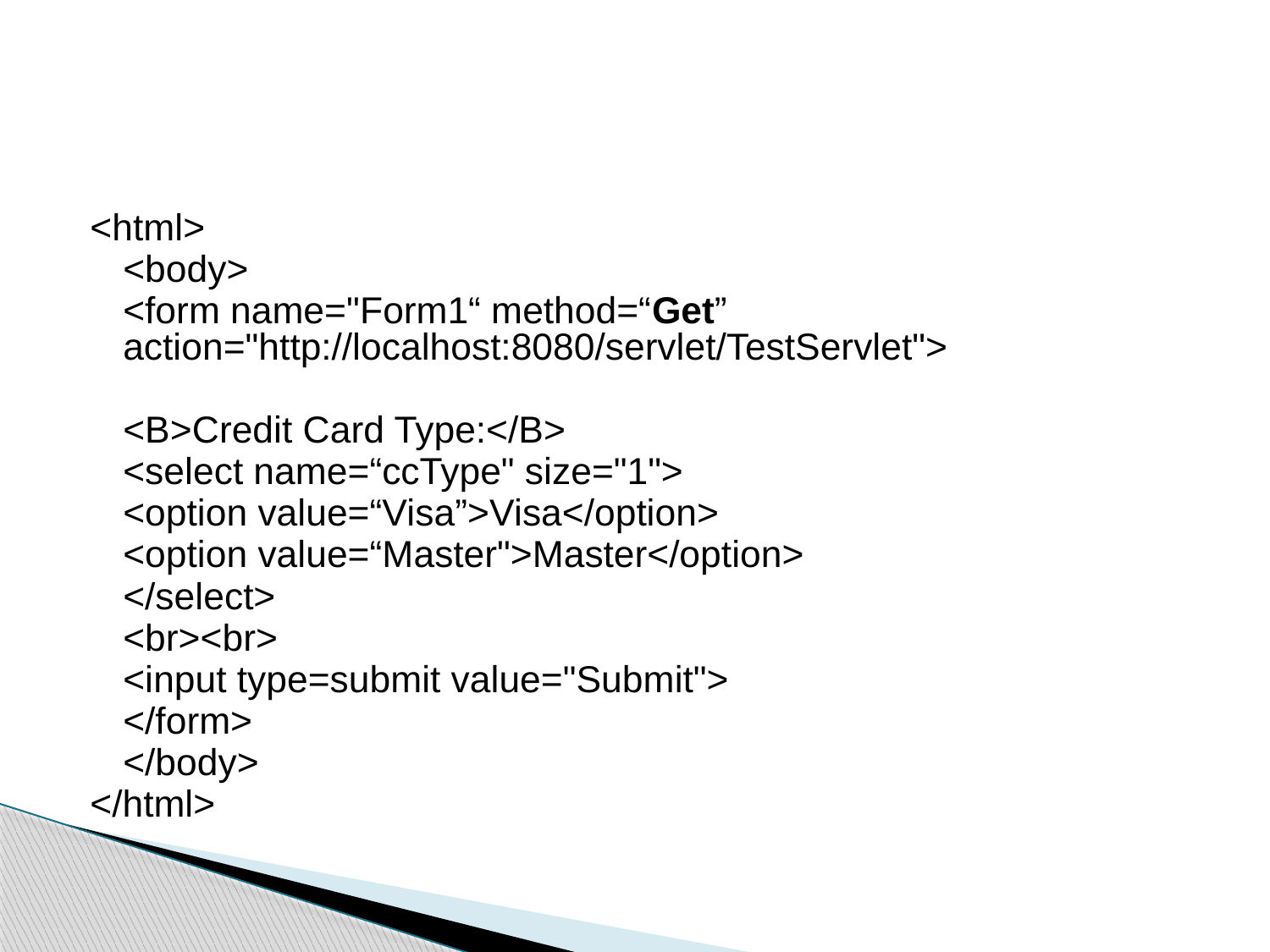

#
<html>
	<body>
		<form name="Form1“ method=“Get” 	action="http://localhost:8080/servlet/TestServlet">

			<B>Credit Card Type:</B>
			<select name=“ccType" size="1">
			<option value=“Visa”>Visa</option>
			<option value=“Master">Master</option>
			</select>
			<br><br>
			<input type=submit value="Submit">
		</form>
	</body>
</html>